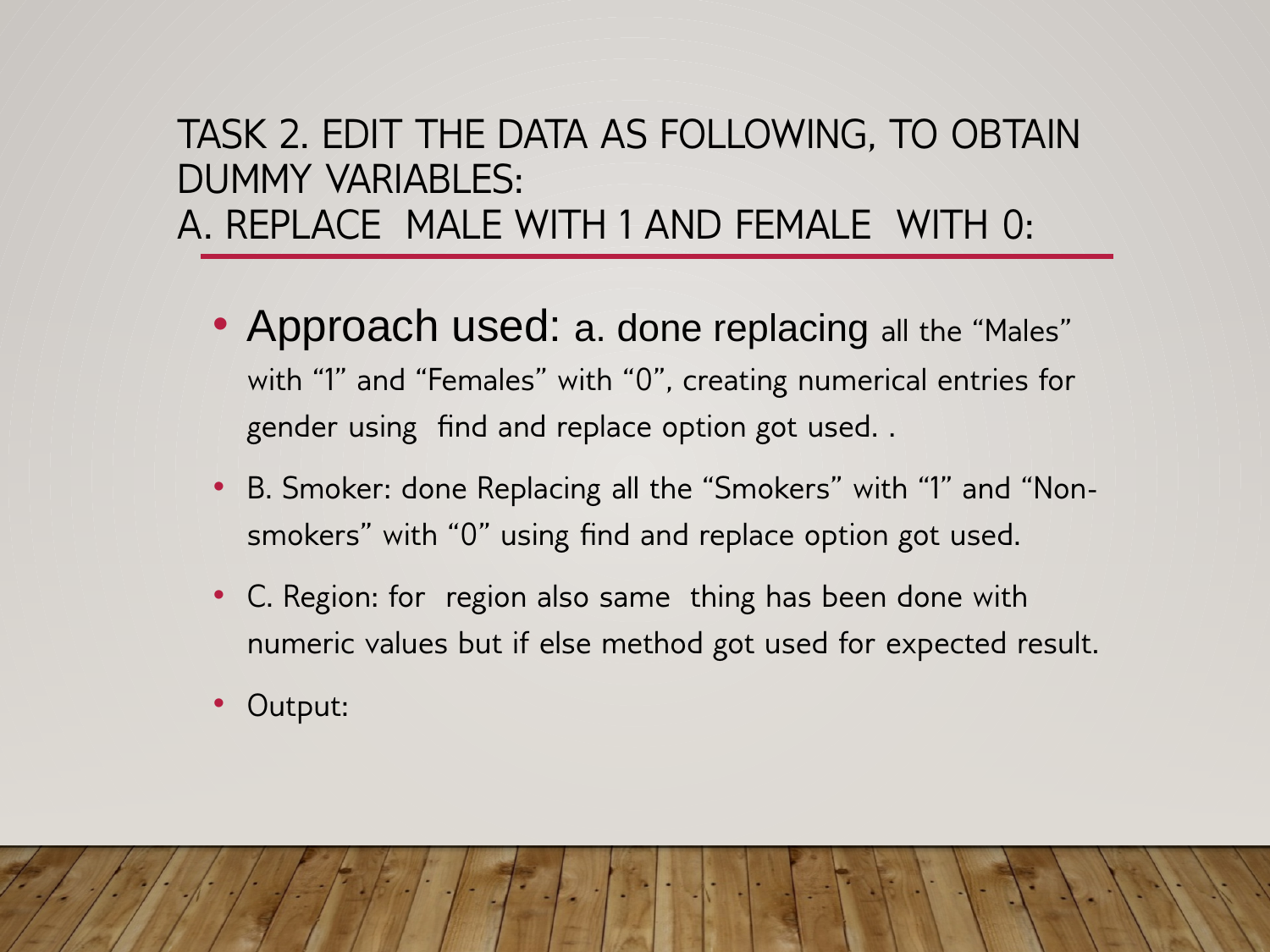

# TASK 2. Edit the data as following, to obtain dummy variables: a. replace  male with 1 and female  with 0:
Approach used: a. done replacing all the “Males” with “1” and “Females” with “0”, creating numerical entries for  gender using  find and replace option got used. .
B. Smoker: done Replacing all the “Smokers” with “1” and “Non-smokers” with “0” using find and replace option got used.
C. Region: for  region also same  thing has been done with numeric values but if else method got used for expected result.
Output: